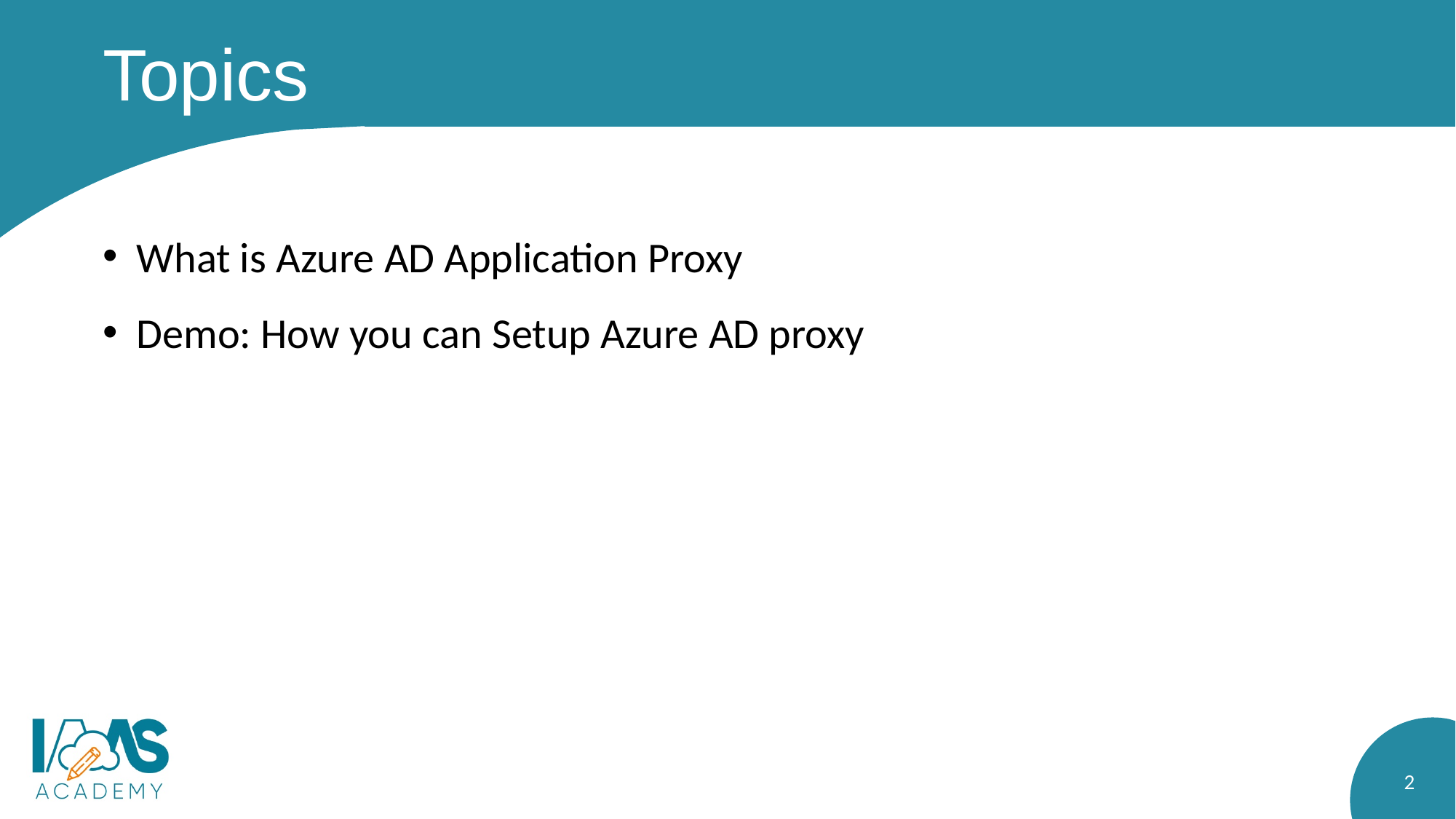

# Topics
What is Azure AD Application Proxy
Demo: How you can Setup Azure AD proxy

2